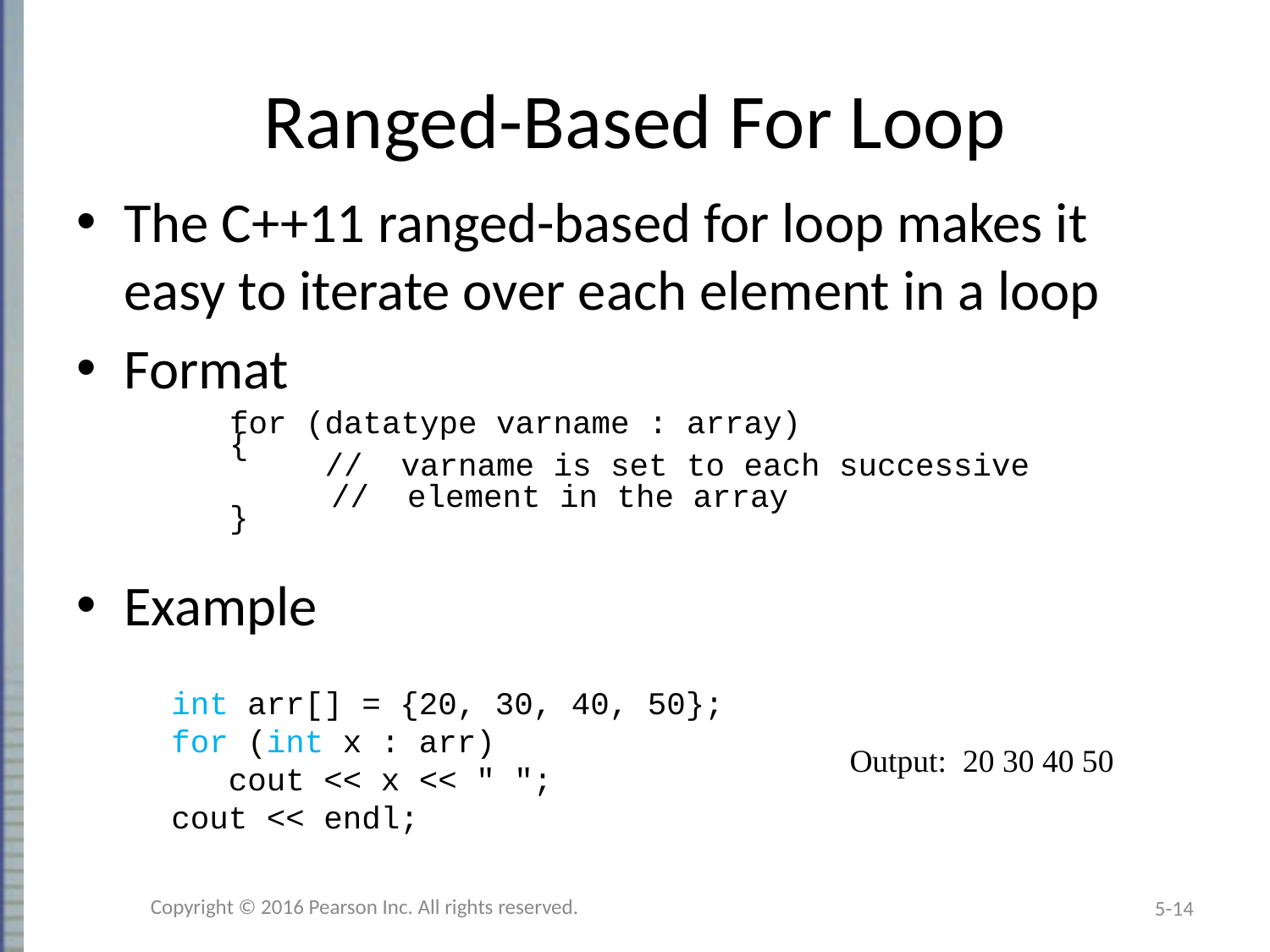

# Ranged-Based For Loop
The C++11 ranged-based for loop makes it easy to iterate over each element in a loop
Format

Example
	for (datatype varname : array)
	{
		//  varname is set to each successive
       //  element in the array
	}
int arr[] = {20, 30, 40, 50};
for (int x : arr)
   cout << x << " ";
cout << endl;
Output:  20 30 40 50
Copyright © 2016 Pearson Inc. All rights reserved.
5-14